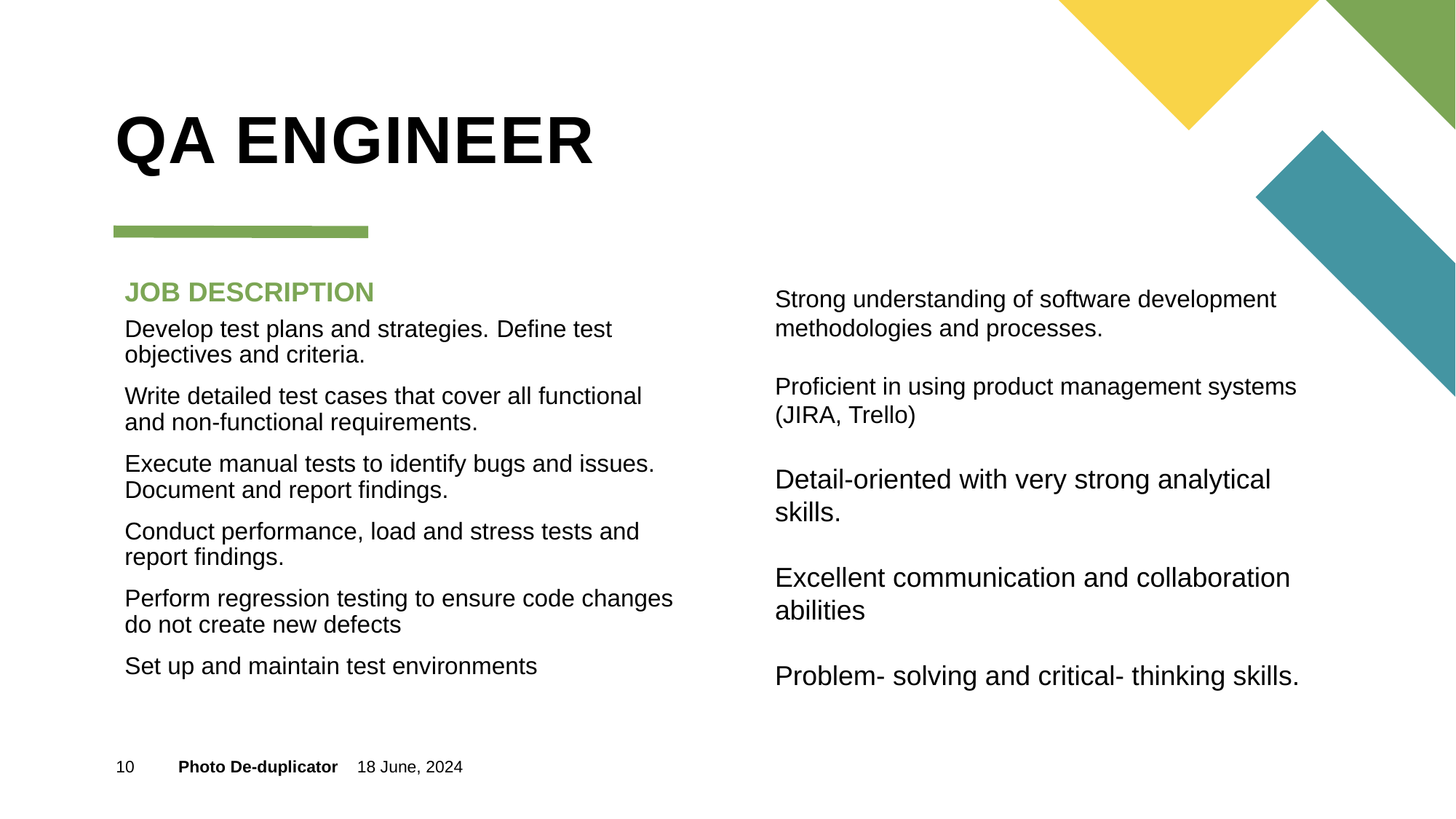

# QA ENGINEER
JOB DESCRIPTION
Strong understanding of software development methodologies and processes.

Proficient in using product management systems (JIRA, Trello)

Detail-oriented with very strong analytical skills.

Excellent communication and collaboration abilities

Problem- solving and critical- thinking skills. design patterns.
Develop test plans and strategies. Define test objectives and criteria.
Write detailed test cases that cover all functional and non-functional requirements.
Execute manual tests to identify bugs and issues. Document and report findings.
Conduct performance, load and stress tests and report findings.
Perform regression testing to ensure code changes do not create new defects
Set up and maintain test environments
10
Photo De-duplicator
18 June, 2024